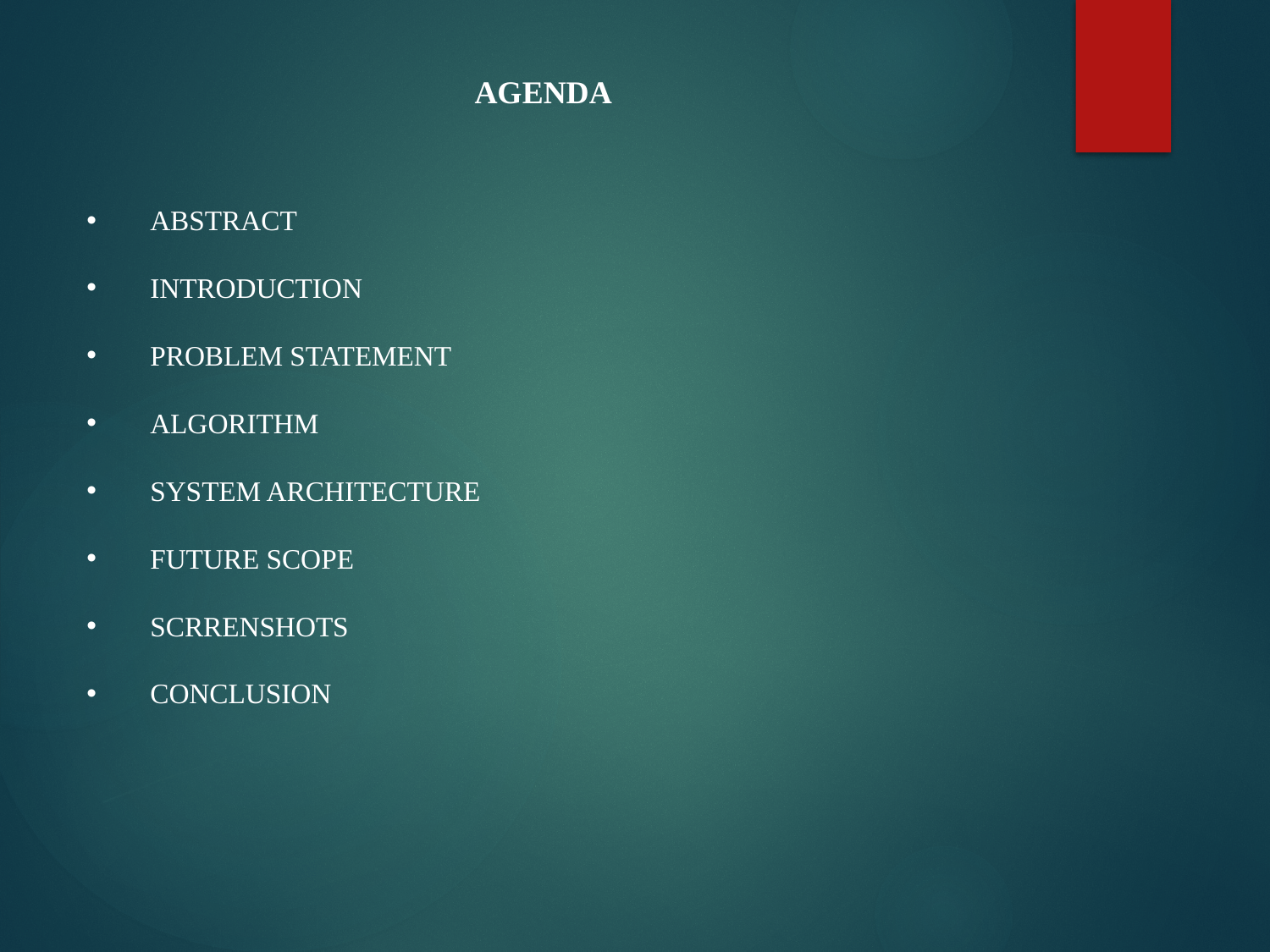

AGENDA

ABSTRACT

INTRODUCTION

PROBLEM STATEMENT

ALGORITHM

SYSTEM ARCHITECTURE

FUTURE SCOPE

SCRRENSHOTS

CONCLUSION